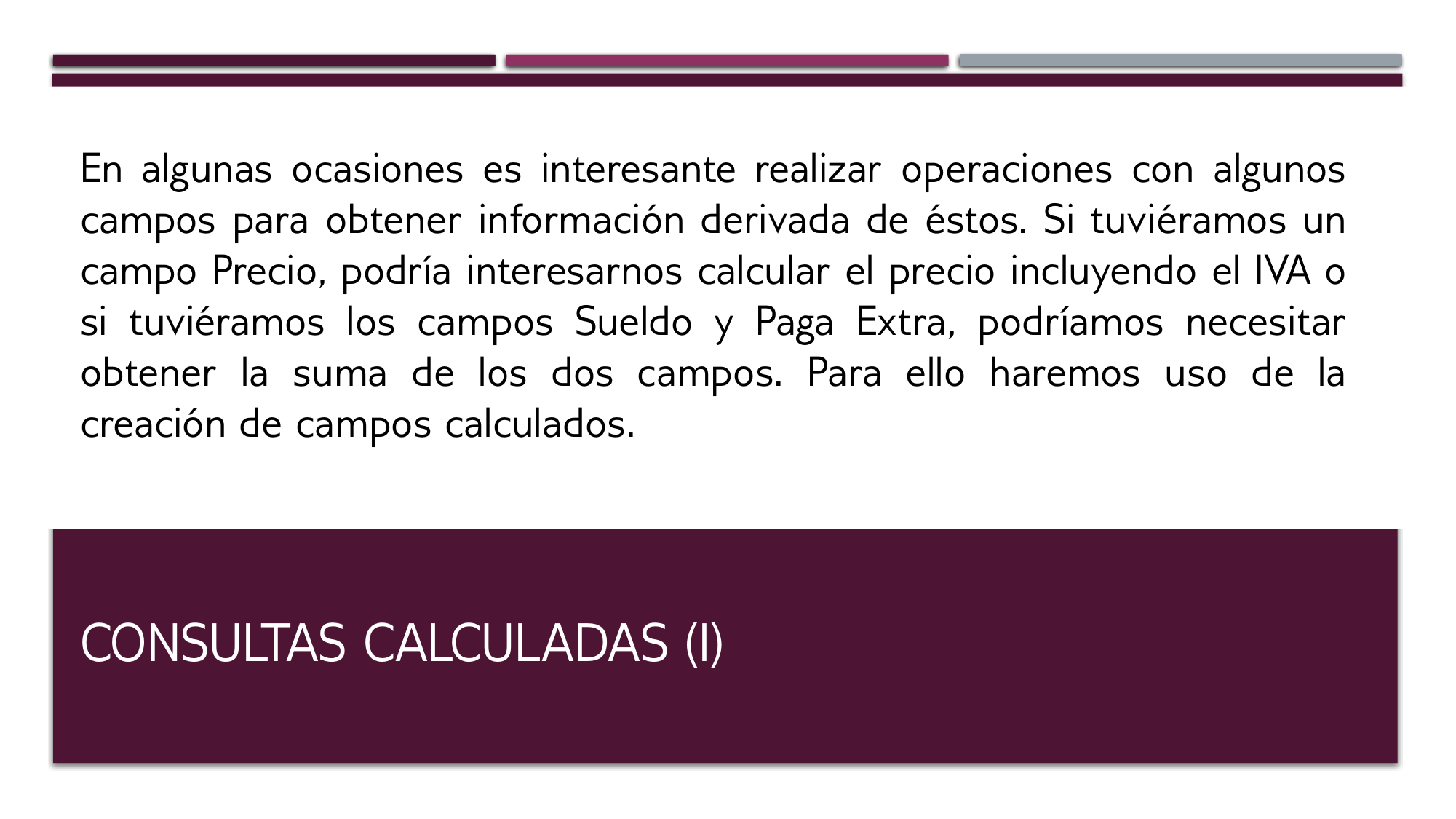

En algunas ocasiones es interesante realizar operaciones con algunos campos para obtener información derivada de éstos. Si tuviéramos un campo Precio, podría interesarnos calcular el precio incluyendo el IVA o si tuviéramos los campos Sueldo y Paga Extra, podríamos necesitar obtener la suma de los dos campos. Para ello haremos uso de la creación de campos calculados.

# CONSULTAS CALCULADAS (I)